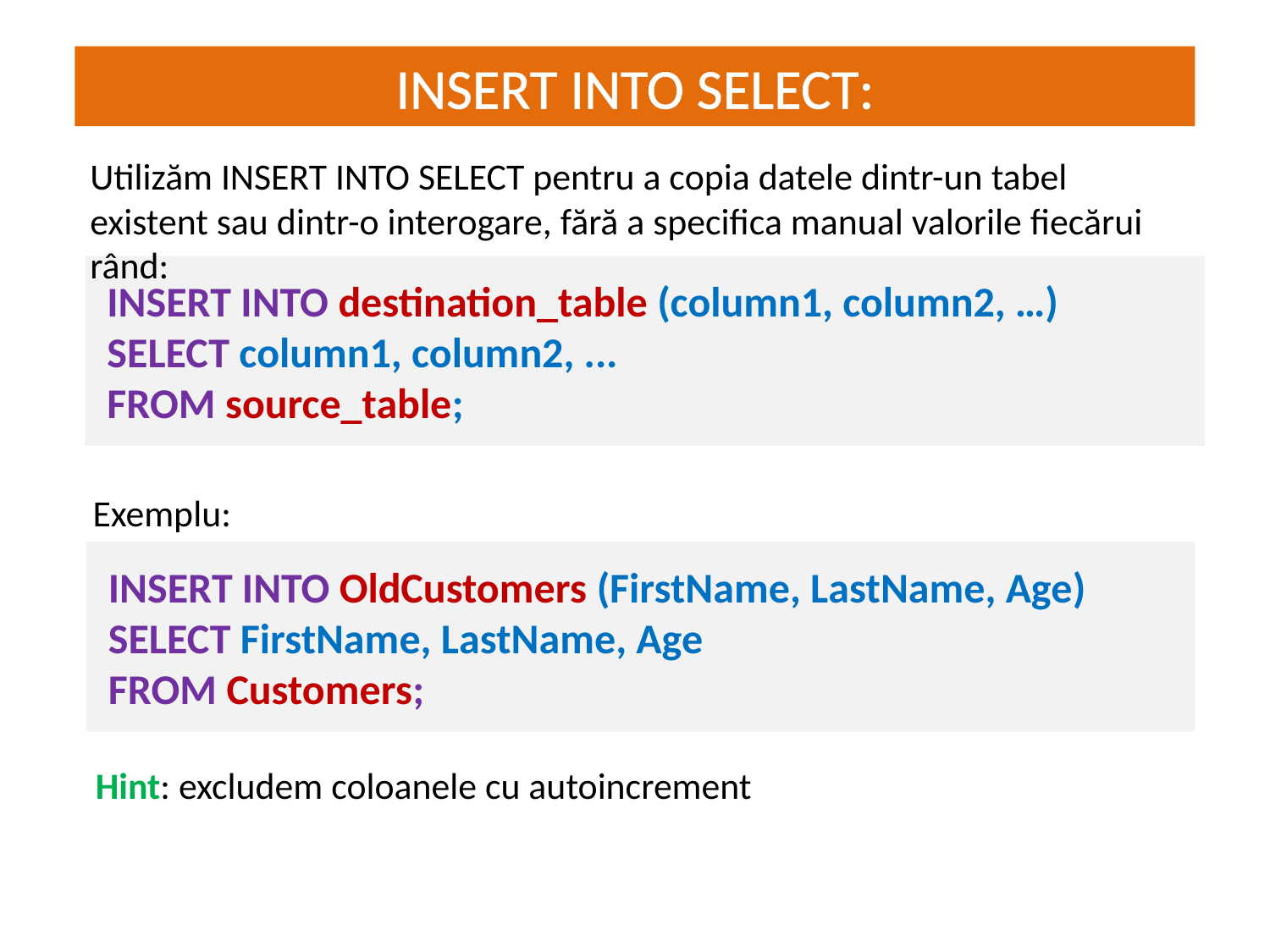

INSERT INTO SELECT:
# JS = interactivitate dinamică
Utilizăm INSERT INTO SELECT pentru a copia datele dintr-un tabel existent sau dintr-o interogare, fără a specifica manual valorile fiecărui rând:
 INSERT INTO destination_table (column1, column2, …)
 SELECT column1, column2, ...
 FROM source_table;
Exemplu:
 INSERT INTO OldCustomers (FirstName, LastName, Age)
 SELECT FirstName, LastName, Age
 FROM Customers;
Hint: excludem coloanele cu autoincrement